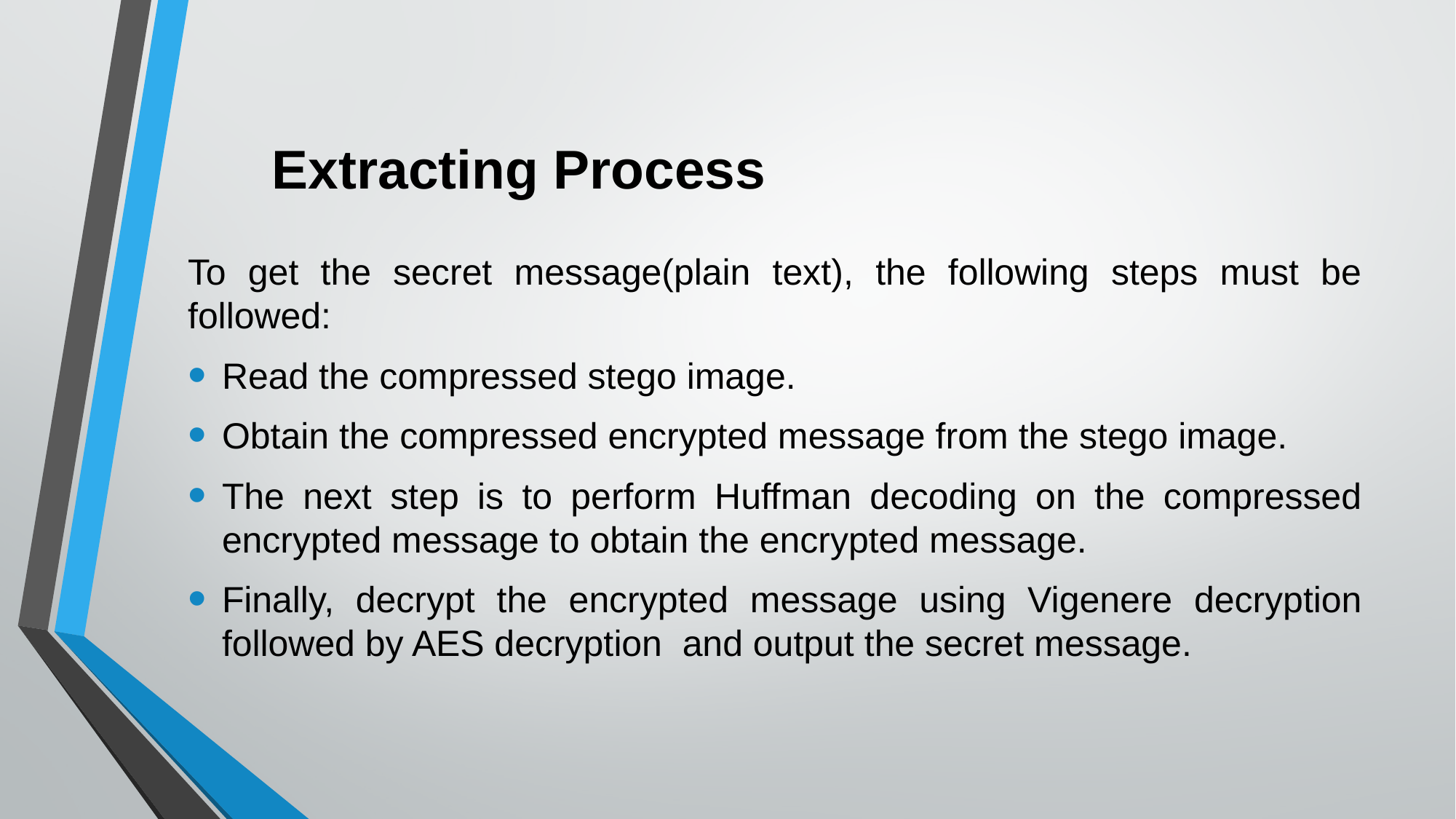

Extracting Process

To get the secret message(plain text), the following steps must be followed:
Read the compressed stego image.
Obtain the compressed encrypted message from the stego image.
The next step is to perform Huffman decoding on the compressed encrypted message to obtain the encrypted message.
Finally, decrypt the encrypted message using Vigenere decryption followed by AES decryption  and output the secret message.